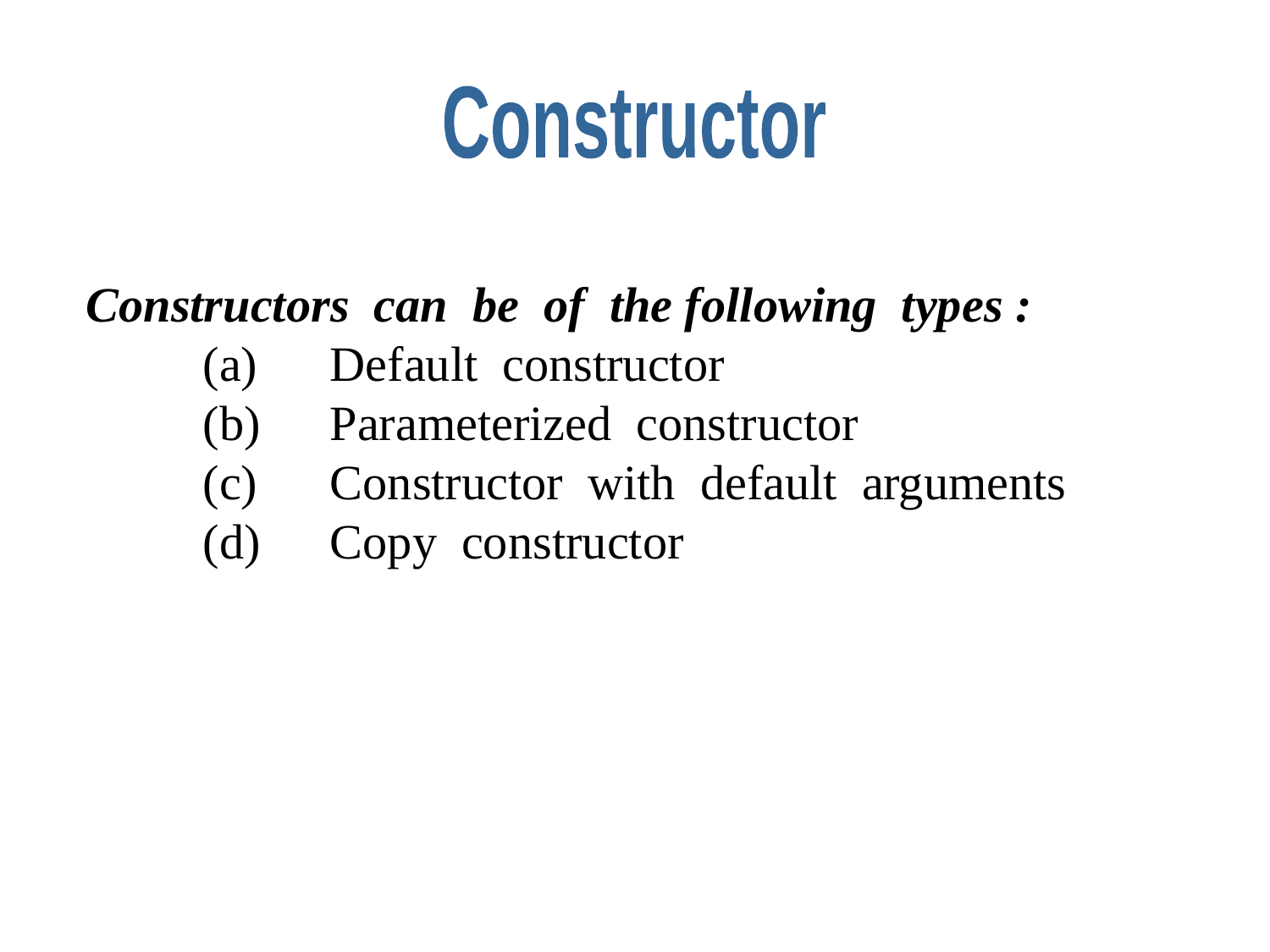

Constructor
      Constructors  can  be  of  the following  types :
(a)	Default  constructor
(b)	Parameterized  constructor
(c)	Constructor  with  default  arguments
(d)	Copy  constructor